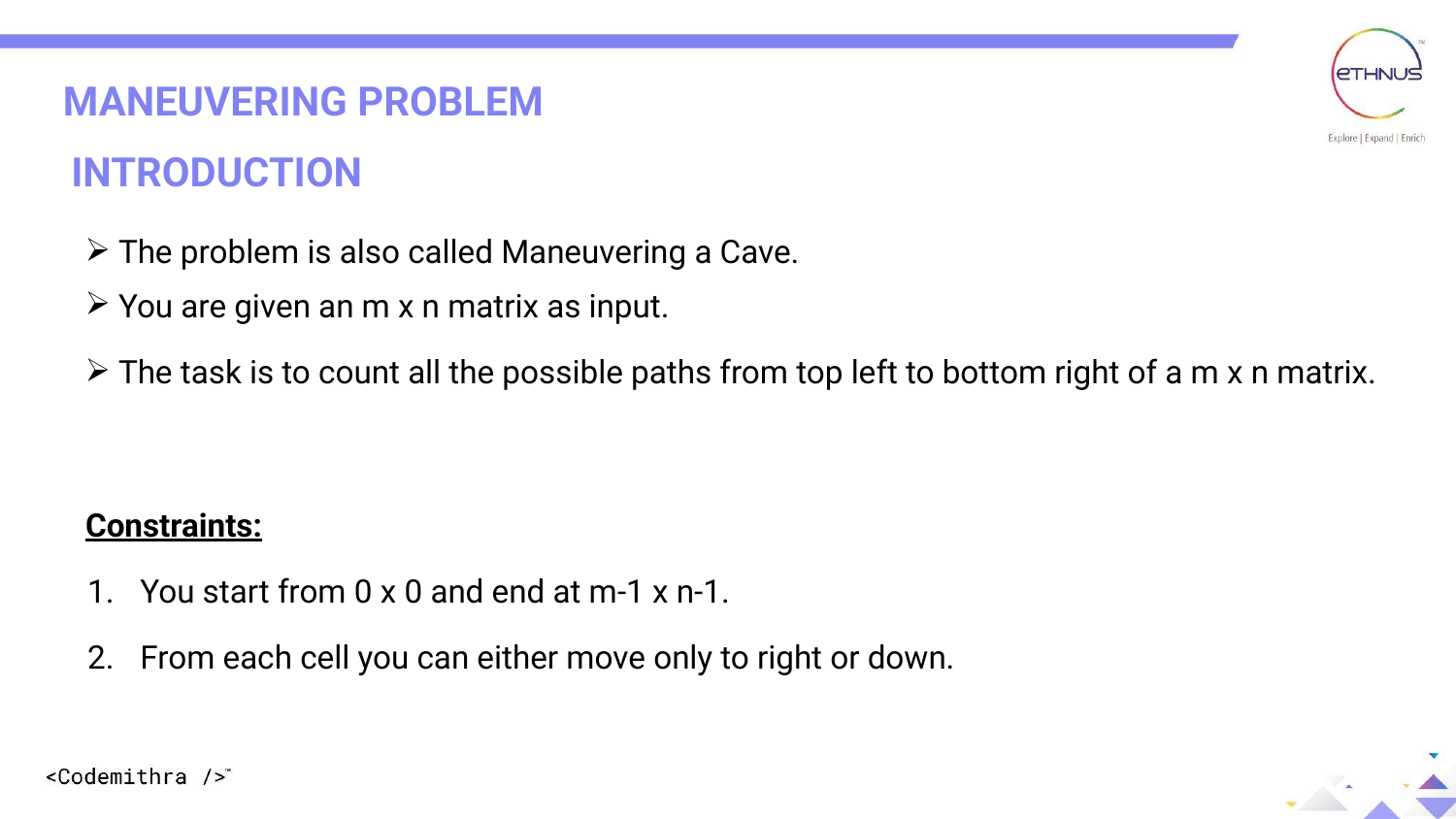

MANEUVERING PROBLEM
INTRODUCTION
 The problem is also called Maneuvering a Cave.
 You are given an m x n matrix as input.
 The task is to count all the possible paths from top left to bottom right of a m x n matrix.
Constraints:
You start from 0 x 0 and end at m-1 x n-1.
From each cell you can either move only to right or down.